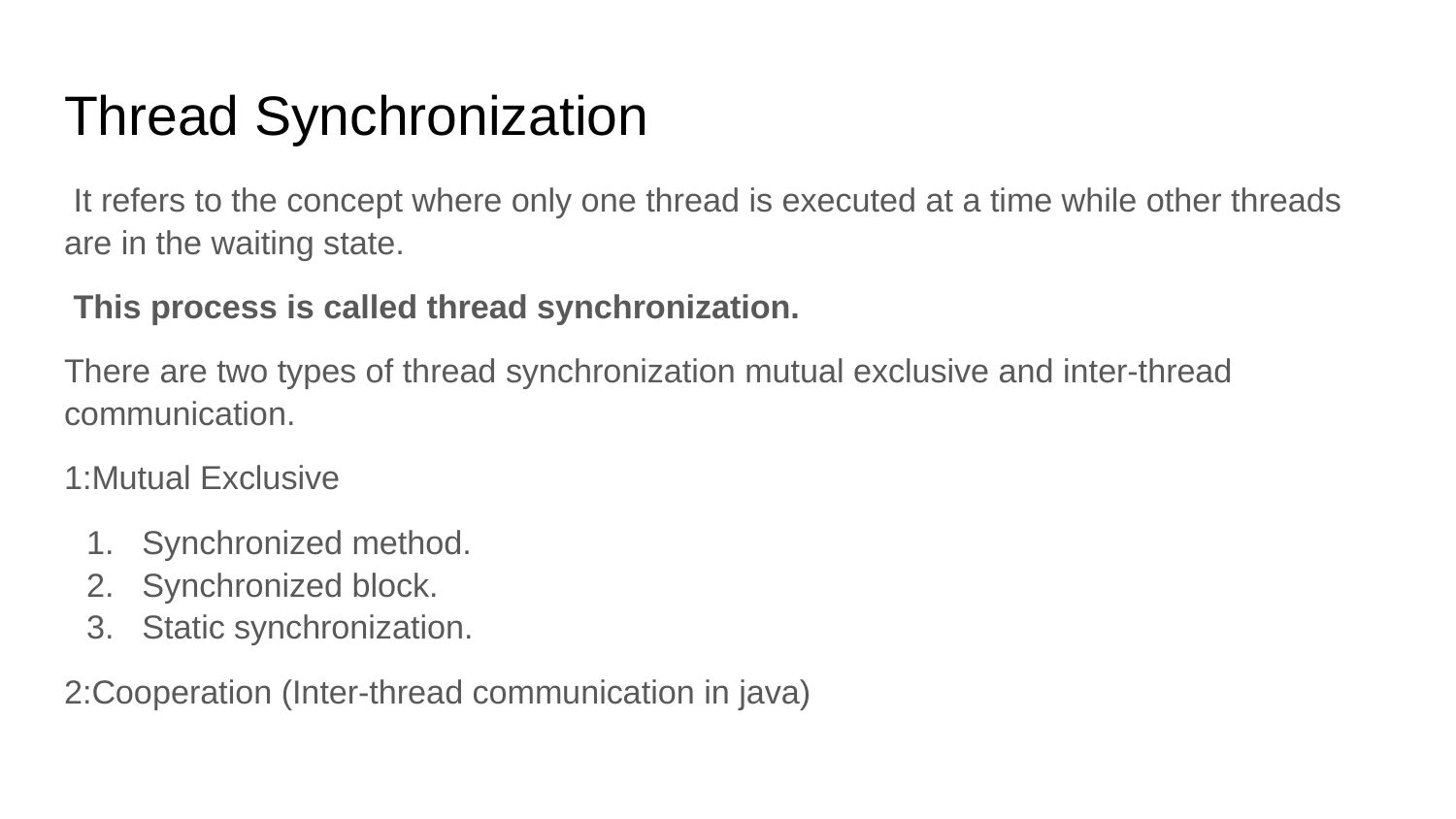

# Thread Synchronization
 It refers to the concept where only one thread is executed at a time while other threads are in the waiting state.
 This process is called thread synchronization.
There are two types of thread synchronization mutual exclusive and inter-thread communication.
1:Mutual Exclusive
Synchronized method.
Synchronized block.
Static synchronization.
2:Cooperation (Inter-thread communication in java)